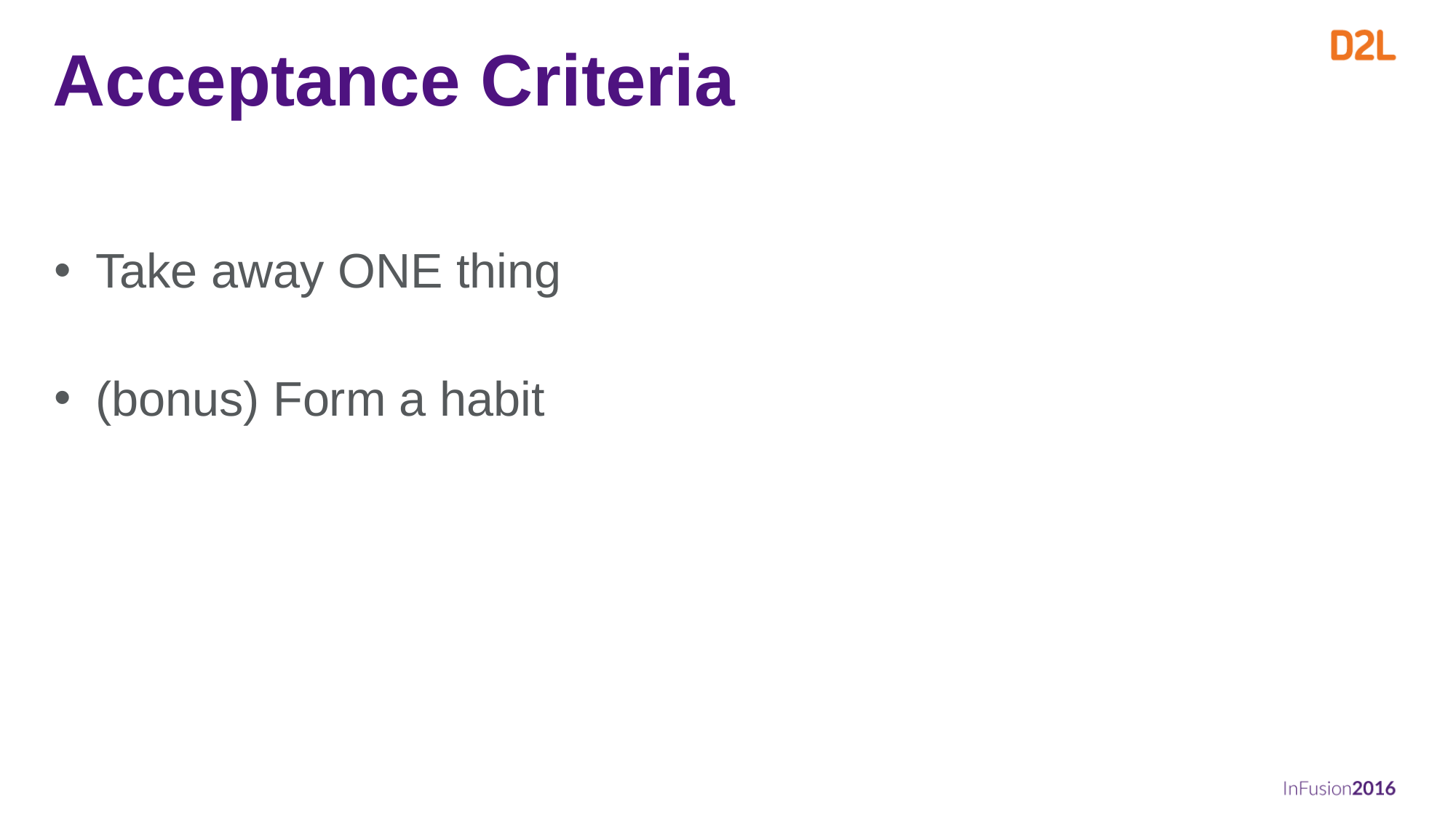

# Acceptance Criteria
Take away ONE thing

(bonus) Form a habit